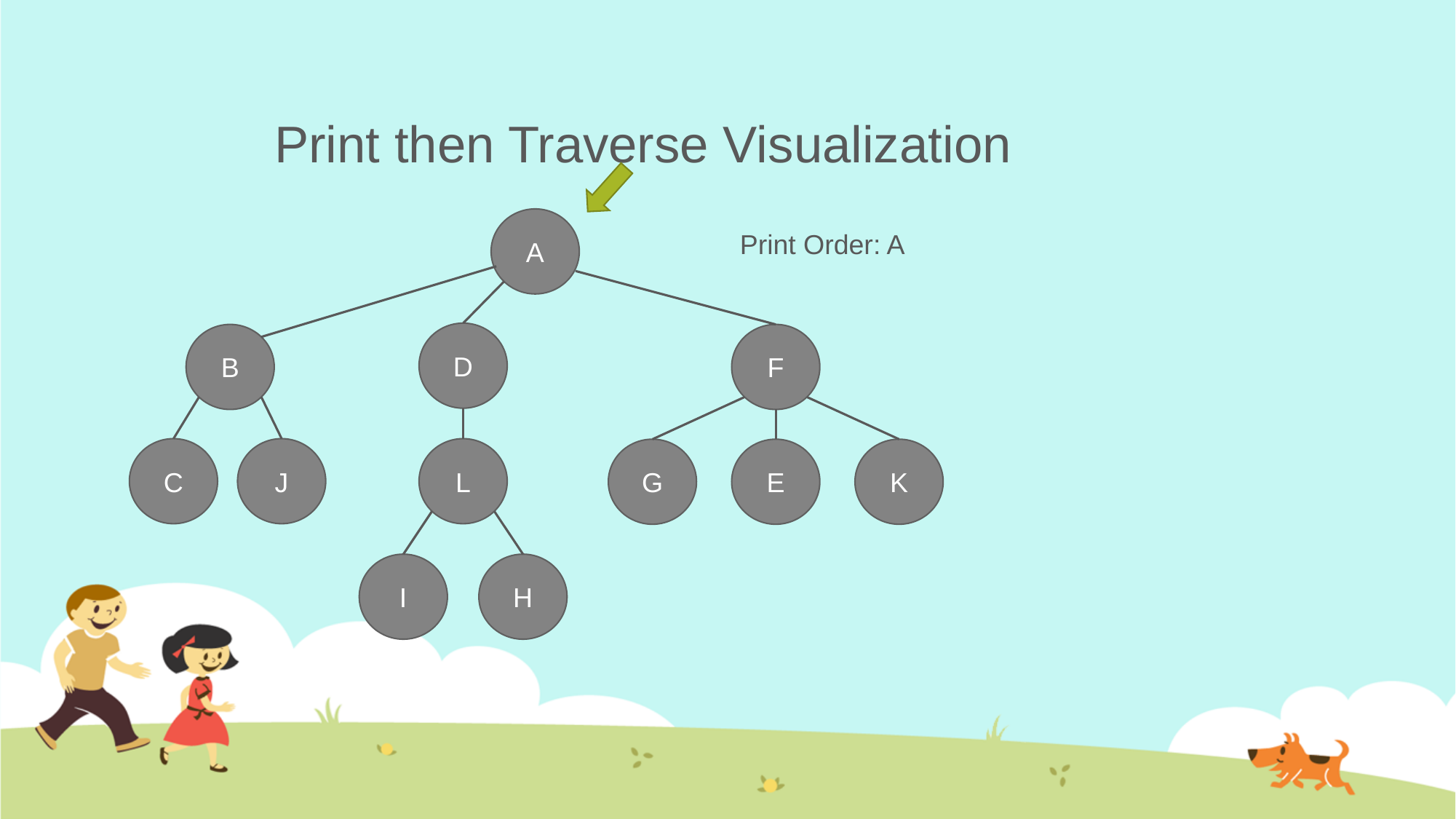

# Print then Traverse Visualization

A
Print Order: A
D
B
F
C
J
L
G
E
K
I
H